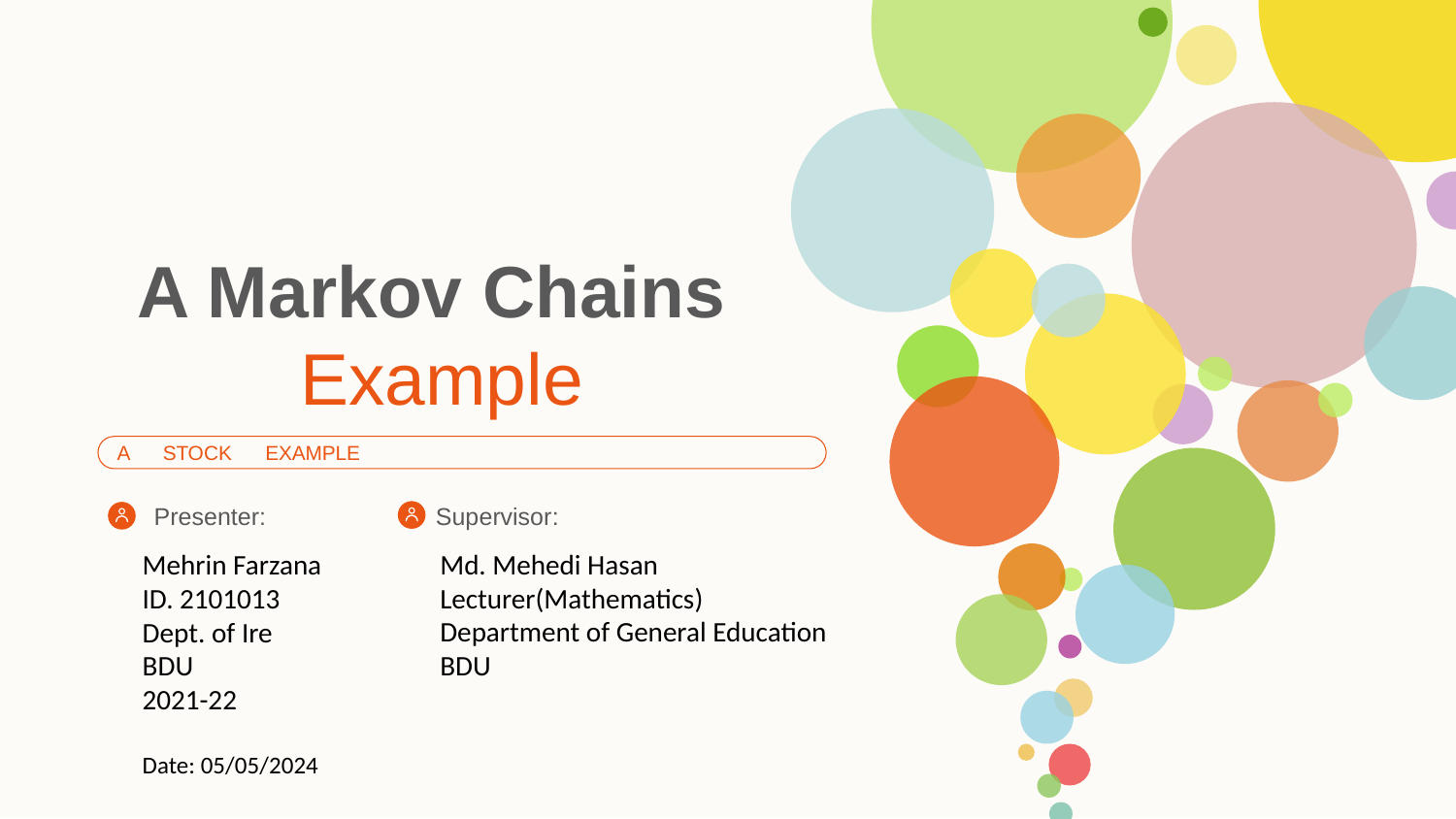

A Markov Chains  Example

A      STOCK      EXAMPLE

Presenter:
Supervisor:

Mehrin Farzana
ID. 2101013
Dept. of Ire
BDU
2021-22

Date: 05/05/2024
Md. Mehedi Hasan
Lecturer(Mathematics)
Department of General Education
BDU

1